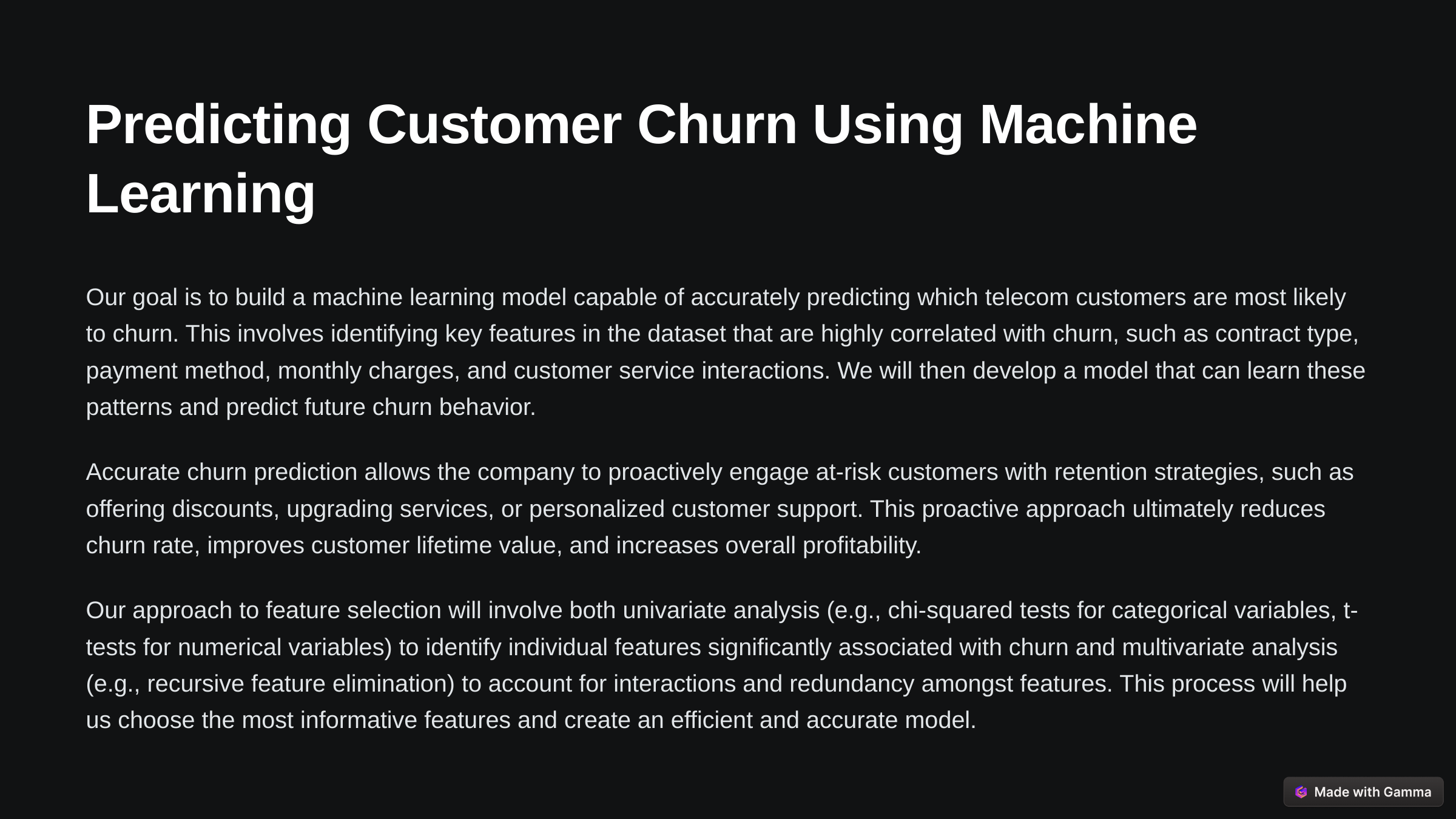

Predicting Customer Churn Using Machine Learning
Our goal is to build a machine learning model capable of accurately predicting which telecom customers are most likely to churn. This involves identifying key features in the dataset that are highly correlated with churn, such as contract type, payment method, monthly charges, and customer service interactions. We will then develop a model that can learn these patterns and predict future churn behavior.
Accurate churn prediction allows the company to proactively engage at-risk customers with retention strategies, such as offering discounts, upgrading services, or personalized customer support. This proactive approach ultimately reduces churn rate, improves customer lifetime value, and increases overall profitability.
Our approach to feature selection will involve both univariate analysis (e.g., chi-squared tests for categorical variables, t-tests for numerical variables) to identify individual features significantly associated with churn and multivariate analysis (e.g., recursive feature elimination) to account for interactions and redundancy amongst features. This process will help us choose the most informative features and create an efficient and accurate model.